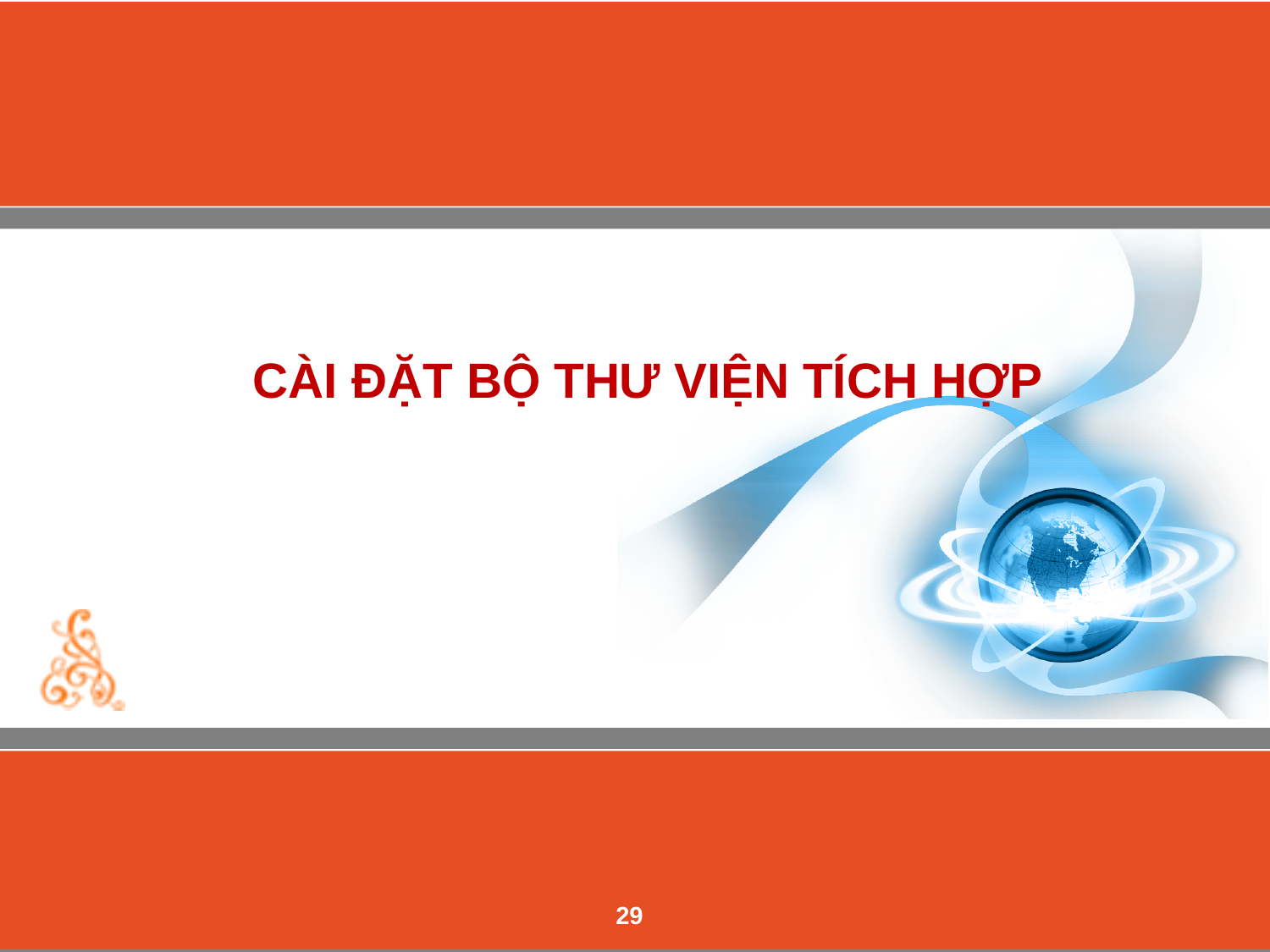

# CÀI ĐẶT BỘ THƯ VIỆN TÍCH HỢP